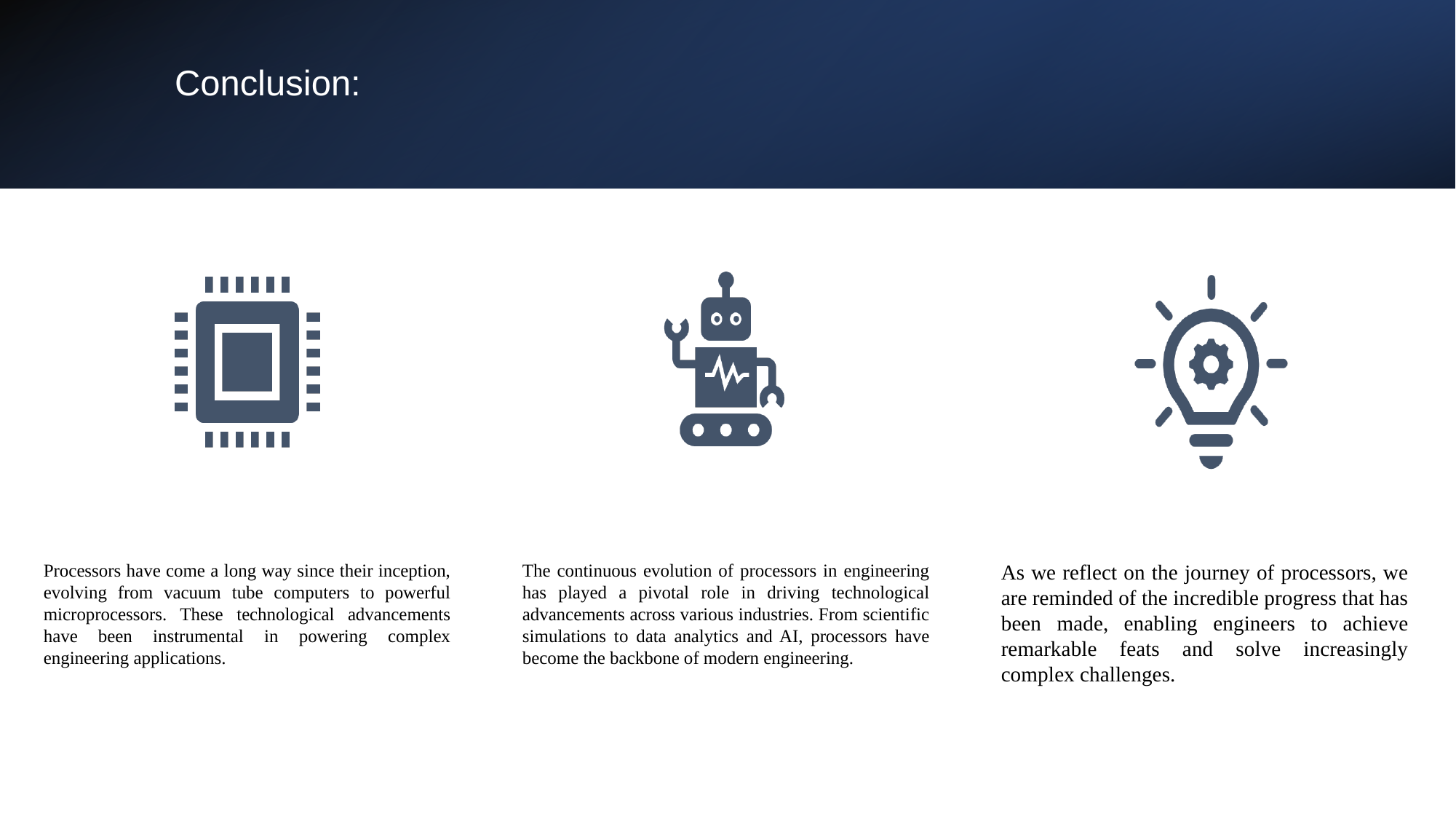

# Conclusion:

Processors have come a long way since their inception, evolving from vacuum tube computers to powerful microprocessors. These technological advancements have been instrumental in powering complex engineering applications.

The continuous evolution of processors in engineering has played a pivotal role in driving technological advancements across various industries. From scientific simulations to data analytics and AI, processors have become the backbone of modern engineering.

As we reflect on the journey of processors, we are reminded of the incredible progress that has been made, enabling engineers to achieve remarkable feats and solve increasingly complex challenges.